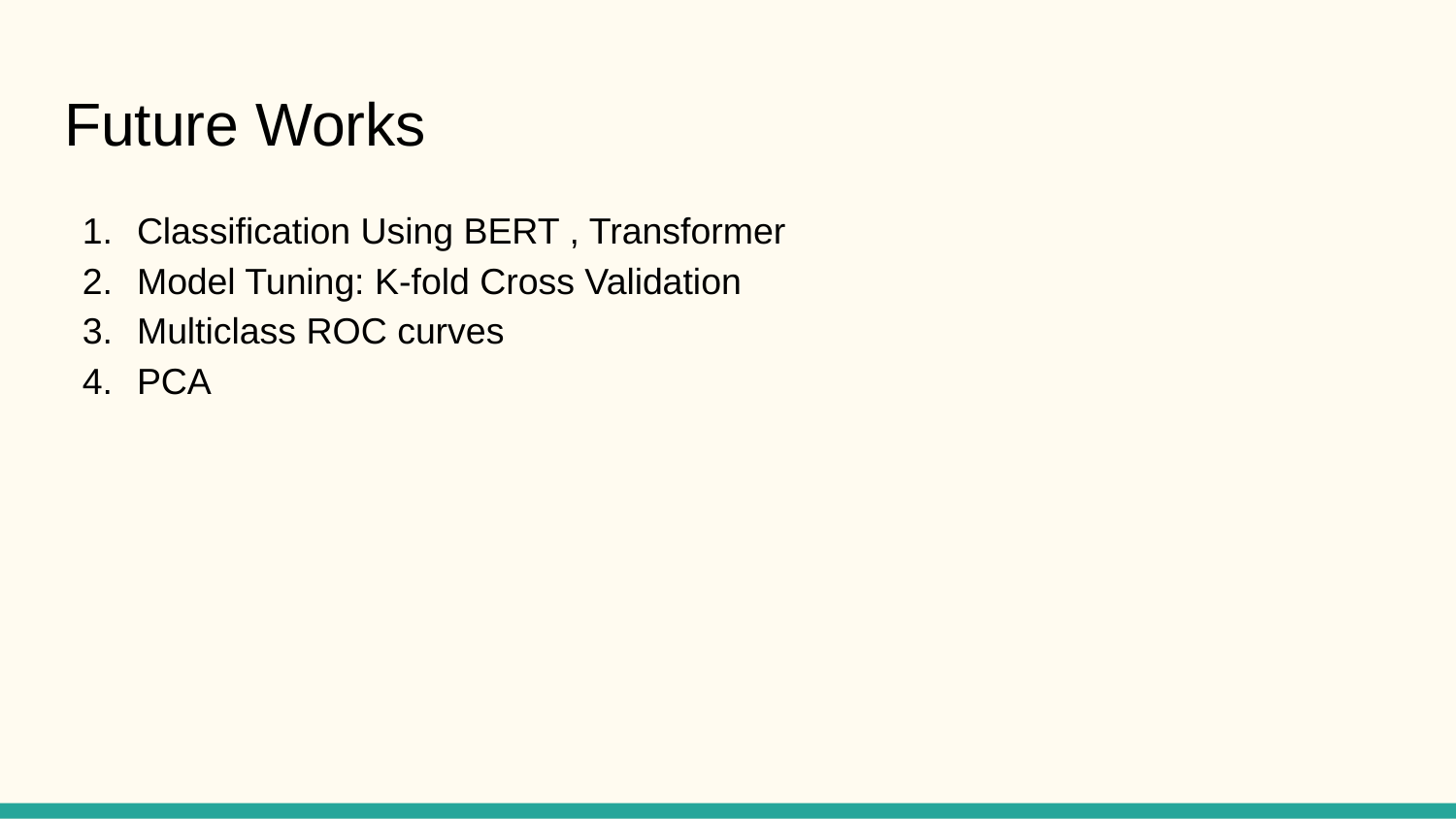

# Future Works
Classification Using BERT , Transformer
Model Tuning: K-fold Cross Validation
Multiclass ROC curves
PCA